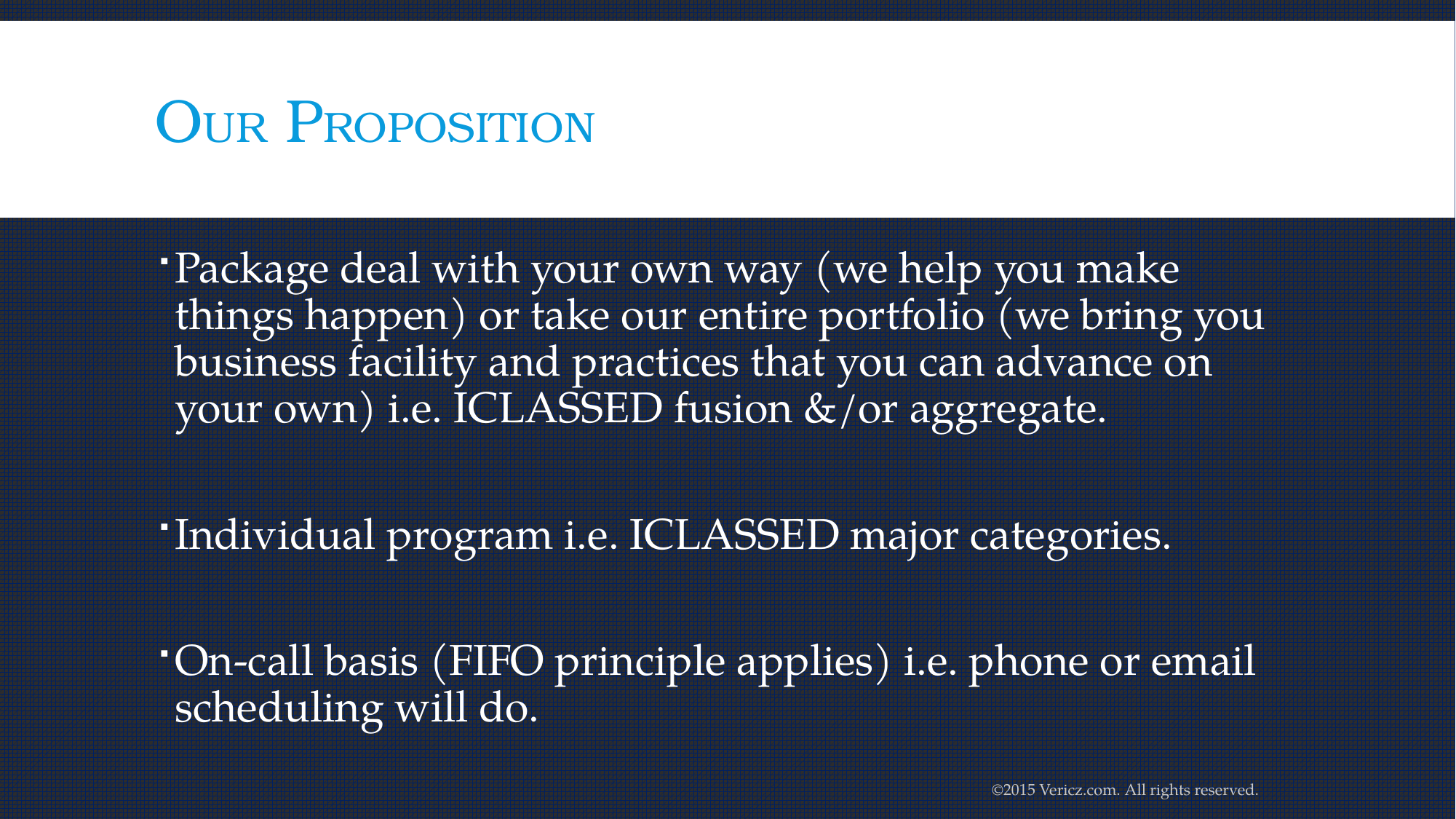

# OUR proposition
Package deal with your own way (we help you make things happen) or take our entire portfolio (we bring you business facility and practices that you can advance on your own) i.e. ICLASSED fusion &/or aggregate.

Individual program i.e. ICLASSED major categories.

On-call basis (FIFO principle applies) i.e. phone or email scheduling will do.
©2015 Vericz.com. All rights reserved.